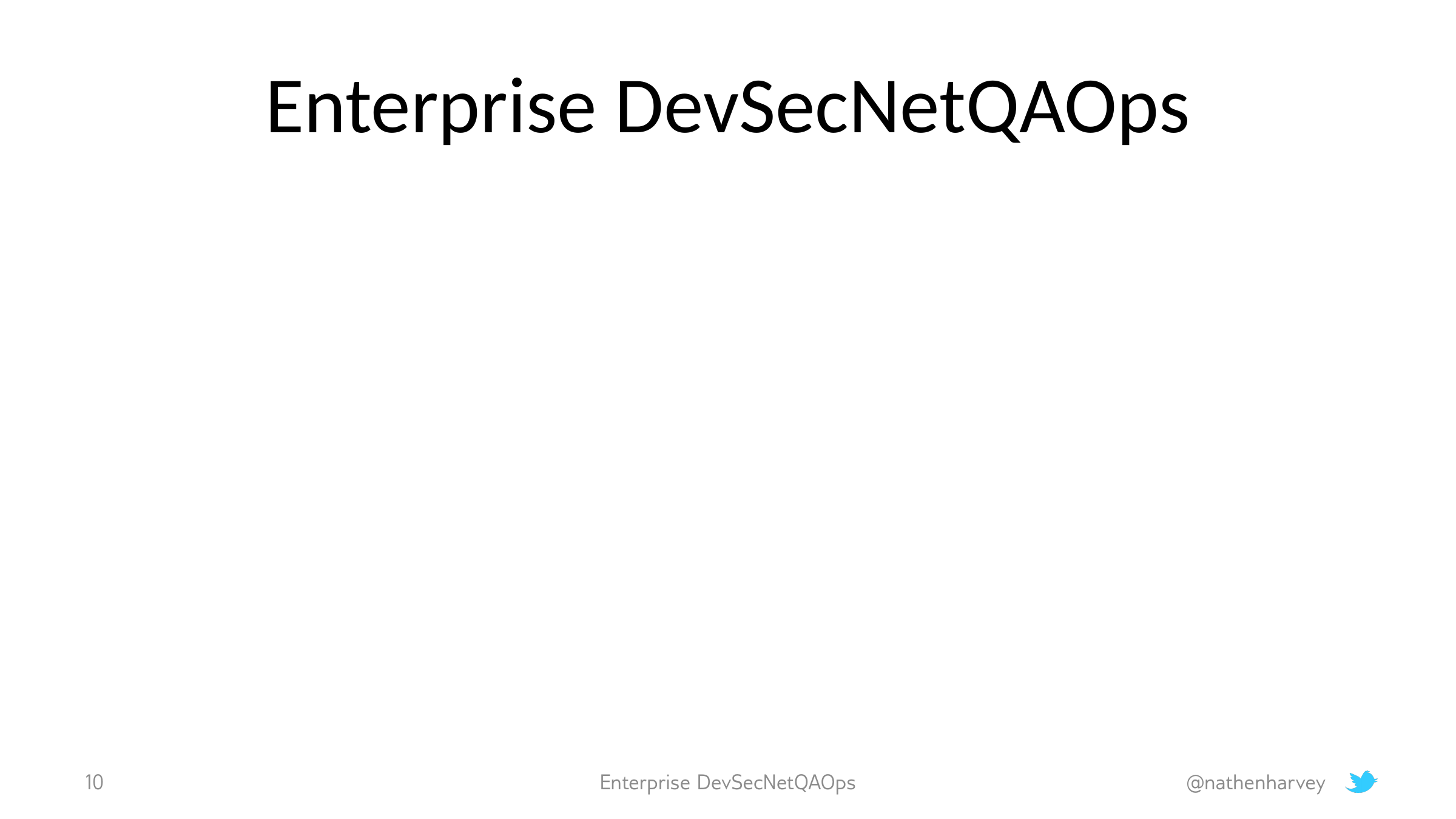

# Enterprise DevSecNetQAOps

10
Enterprise DevSecNetQAOps
@nathenharvey